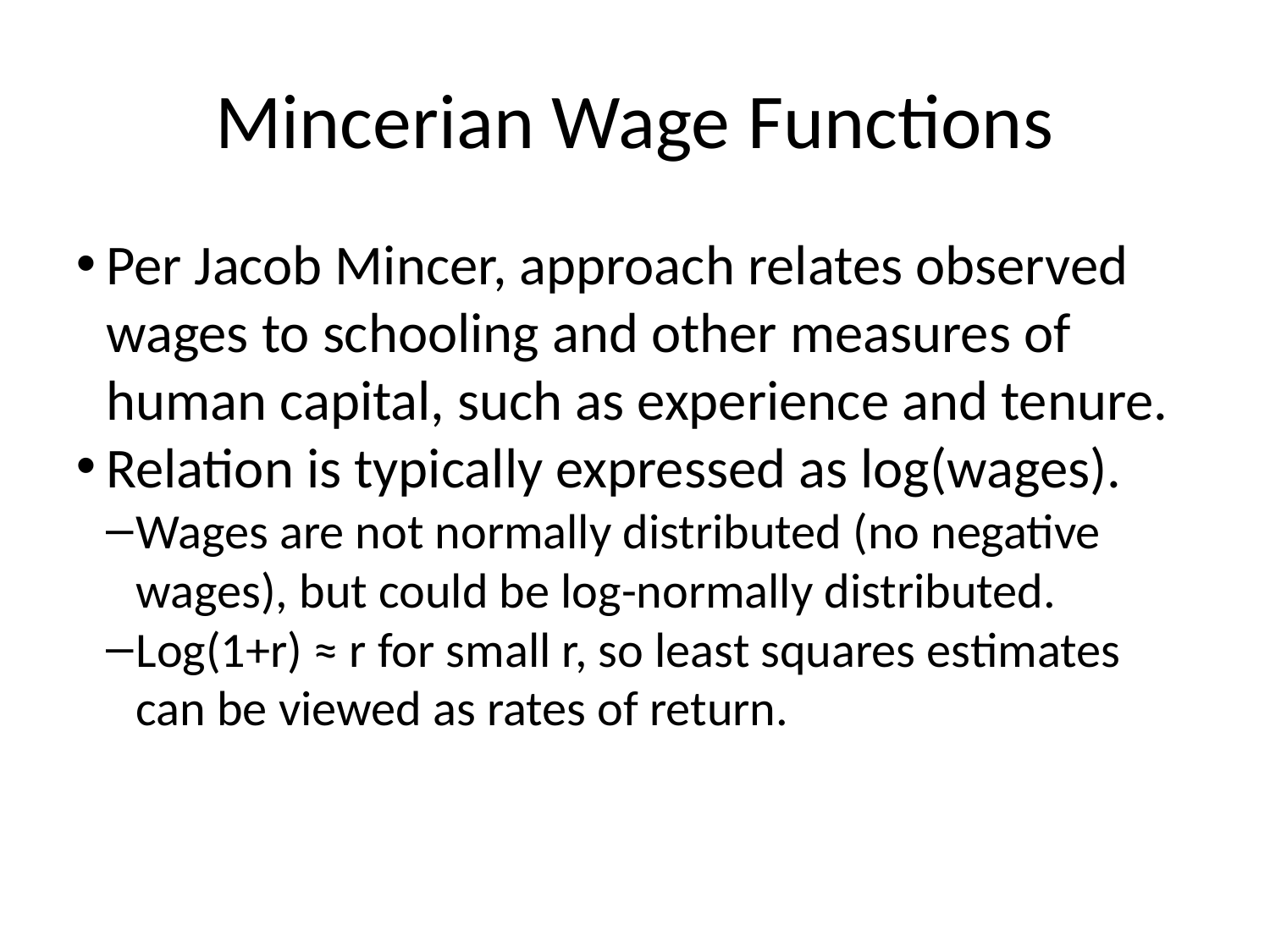

Mincerian Wage Functions
Per Jacob Mincer, approach relates observed wages to schooling and other measures of human capital, such as experience and tenure.
Relation is typically expressed as log(wages).
Wages are not normally distributed (no negative wages), but could be log-normally distributed.
Log(1+r) ≈ r for small r, so least squares estimates can be viewed as rates of return.